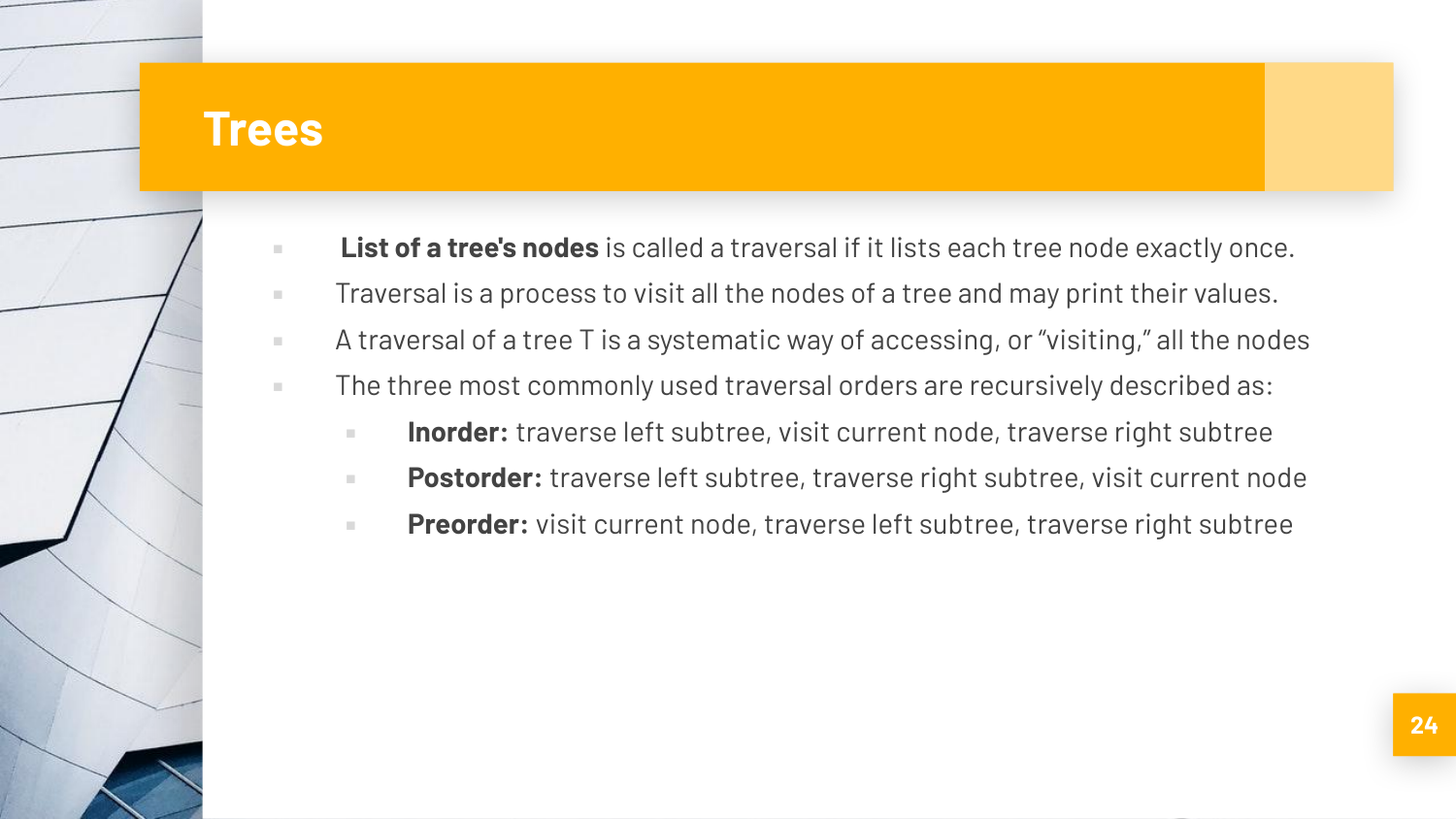

# Trees
 List of a tree's nodes is called a traversal if it lists each tree node exactly once.
Traversal is a process to visit all the nodes of a tree and may print their values.
A traversal of a tree T is a systematic way of accessing, or “visiting,” all the nodes
The three most commonly used traversal orders are recursively described as:
Inorder: traverse left subtree, visit current node, traverse right subtree
Postorder: traverse left subtree, traverse right subtree, visit current node
Preorder: visit current node, traverse left subtree, traverse right subtree
24